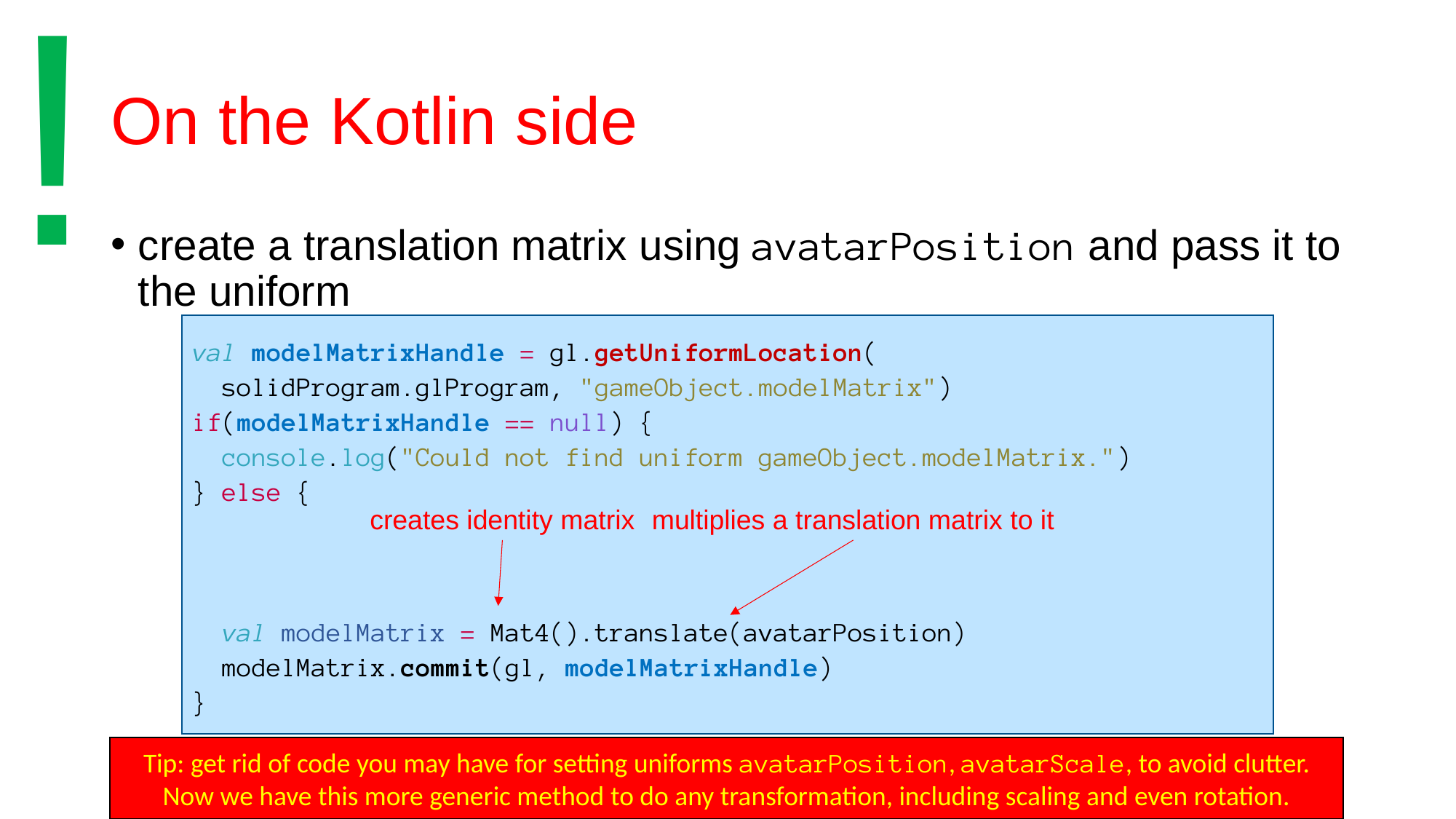

!
# On the Kotlin side
create a translation matrix using avatarPosition and pass it to the uniform
val modelMatrixHandle = gl.getUniformLocation(
  solidProgram.glProgram, "gameObject.modelMatrix")
if(modelMatrixHandle == null) {
  console.log("Could not find uniform gameObject.modelMatrix.")
} else {

  val modelMatrix = Mat4().translate(avatarPosition)
  modelMatrix.commit(gl, modelMatrixHandle)
}
creates identity matrix
multiplies a translation matrix to it
Tip: get rid of code you may have for setting uniforms avatarPosition, avatarScale, to avoid clutter. Now we have this more generic method to do any transformation, including scaling and even rotation.